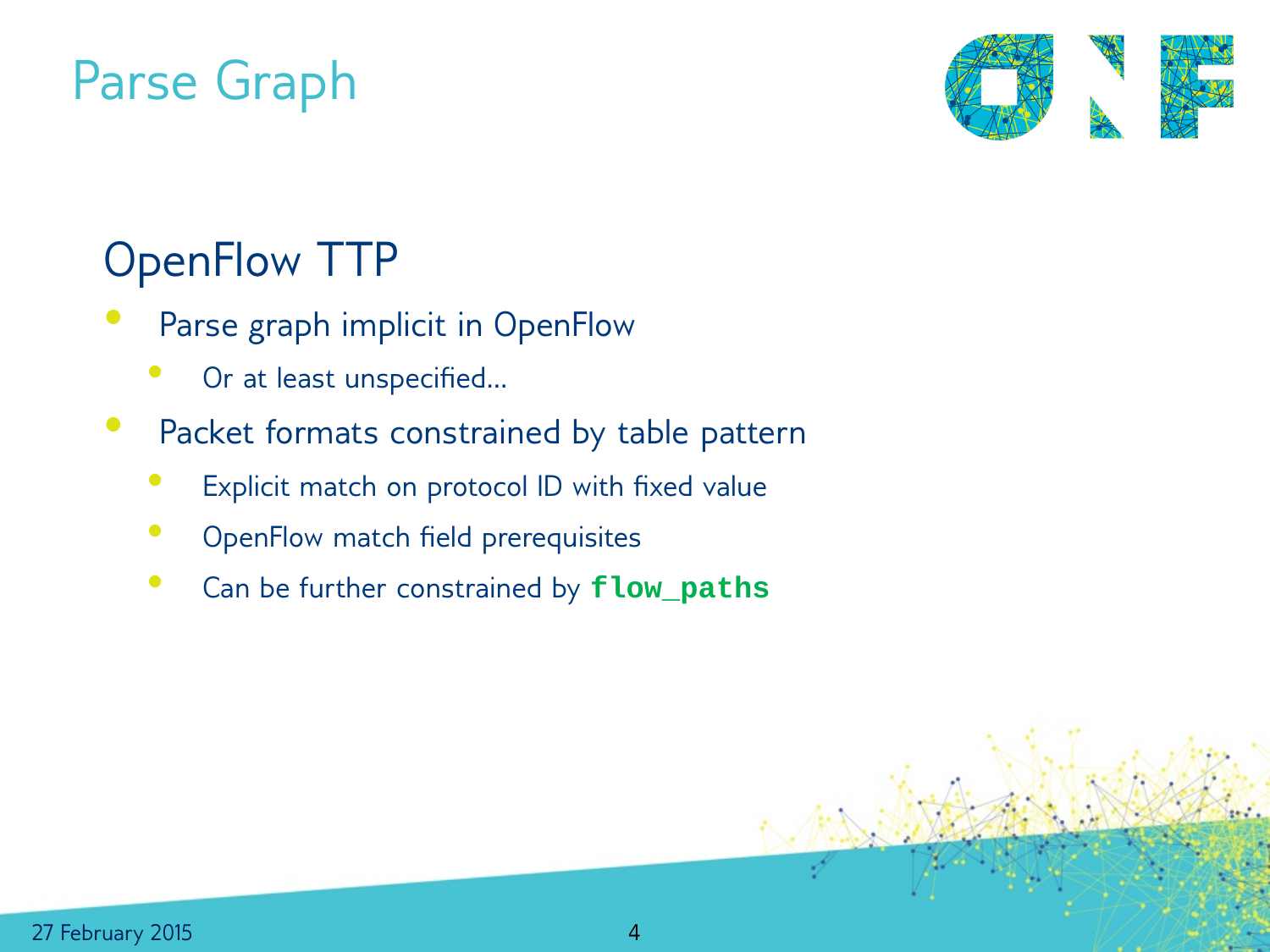

# Parse Graph
OpenFlow TTP
Parse graph implicit in OpenFlow
Or at least unspecified…
Packet formats constrained by table pattern
Explicit match on protocol ID with fixed value
OpenFlow match field prerequisites
Can be further constrained by flow_paths

4